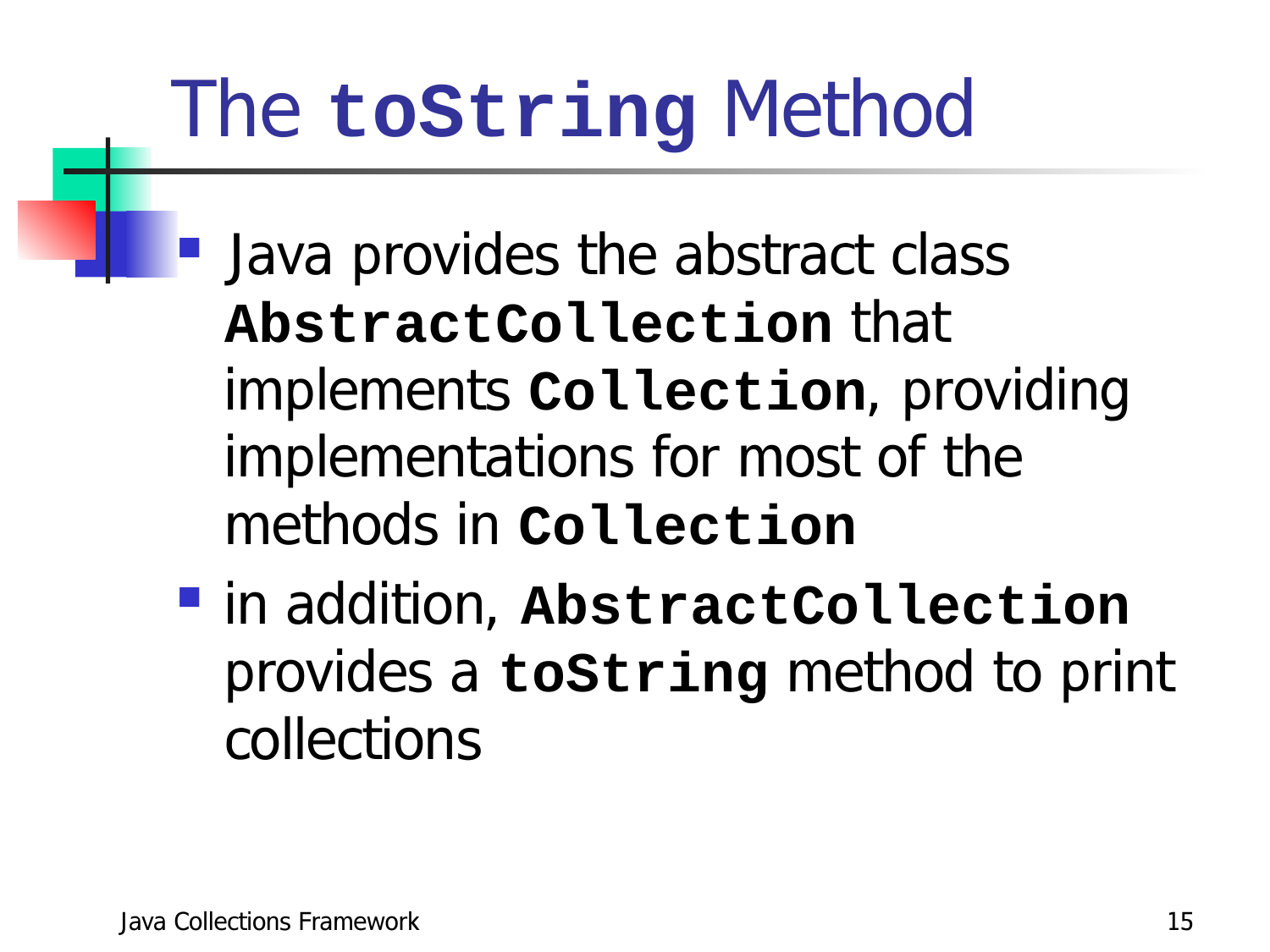

# The toString Method
Java provides the abstract class AbstractCollection that implements Collection, providing implementations for most of the methods in Collection
in addition, AbstractCollection provides a toString method to print collections
Java Collections Framework
15